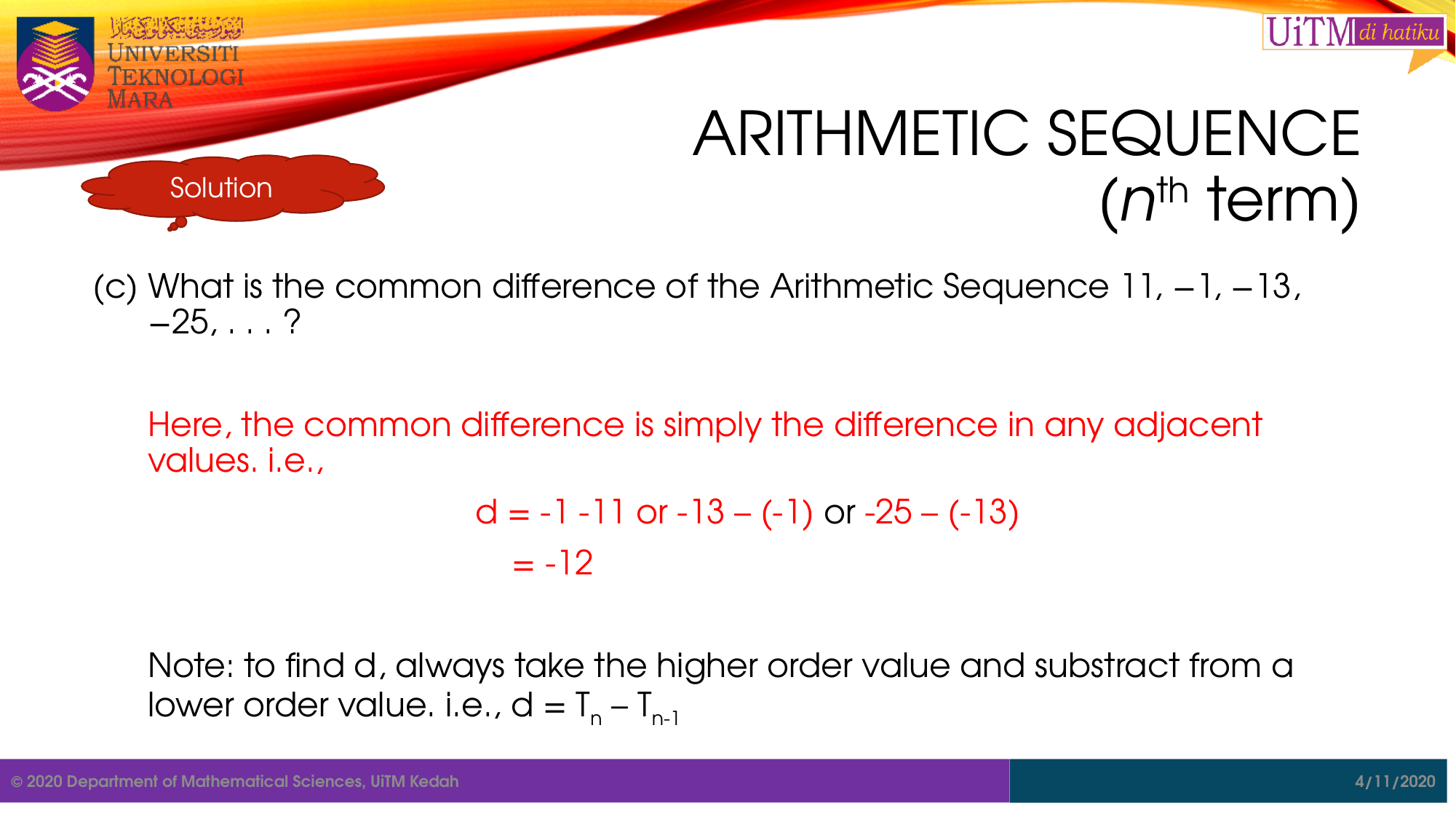

# ARITHMETIC SEQUENCE (nth term)
Solution
(c) What is the common difference of the Arithmetic Sequence 11, −1, −13, −25, . . . ?

	Here, the common difference is simply the difference in any adjacent values. i.e.,
				d = -1 -11 or -13 – (-1) or -25 – (-13)
				    = -12

	Note: to find d, always take the higher order value and substract from a lower order value. i.e., d = Tn – Tn-1